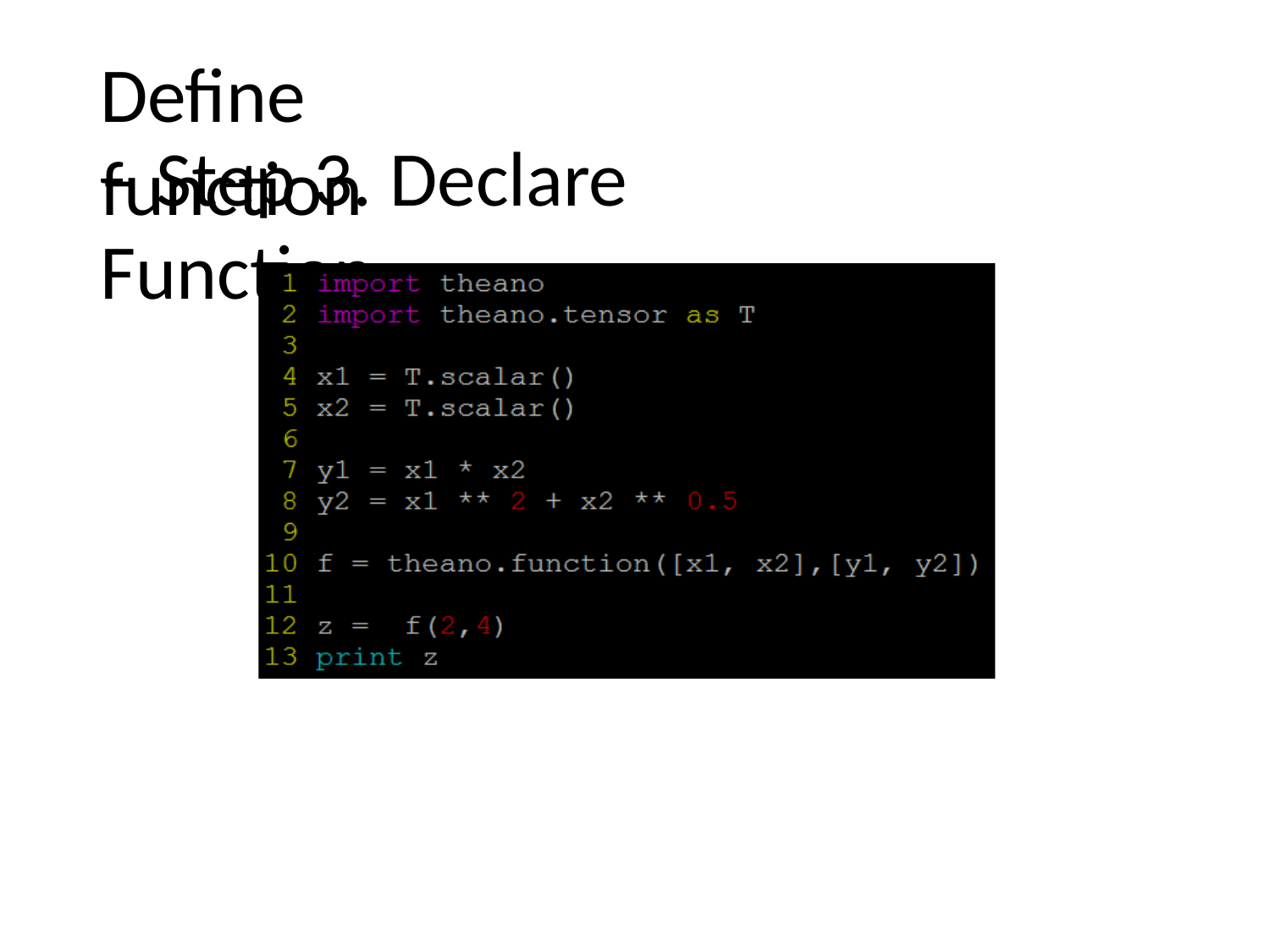

# Define function
– Step 3. Declare Function